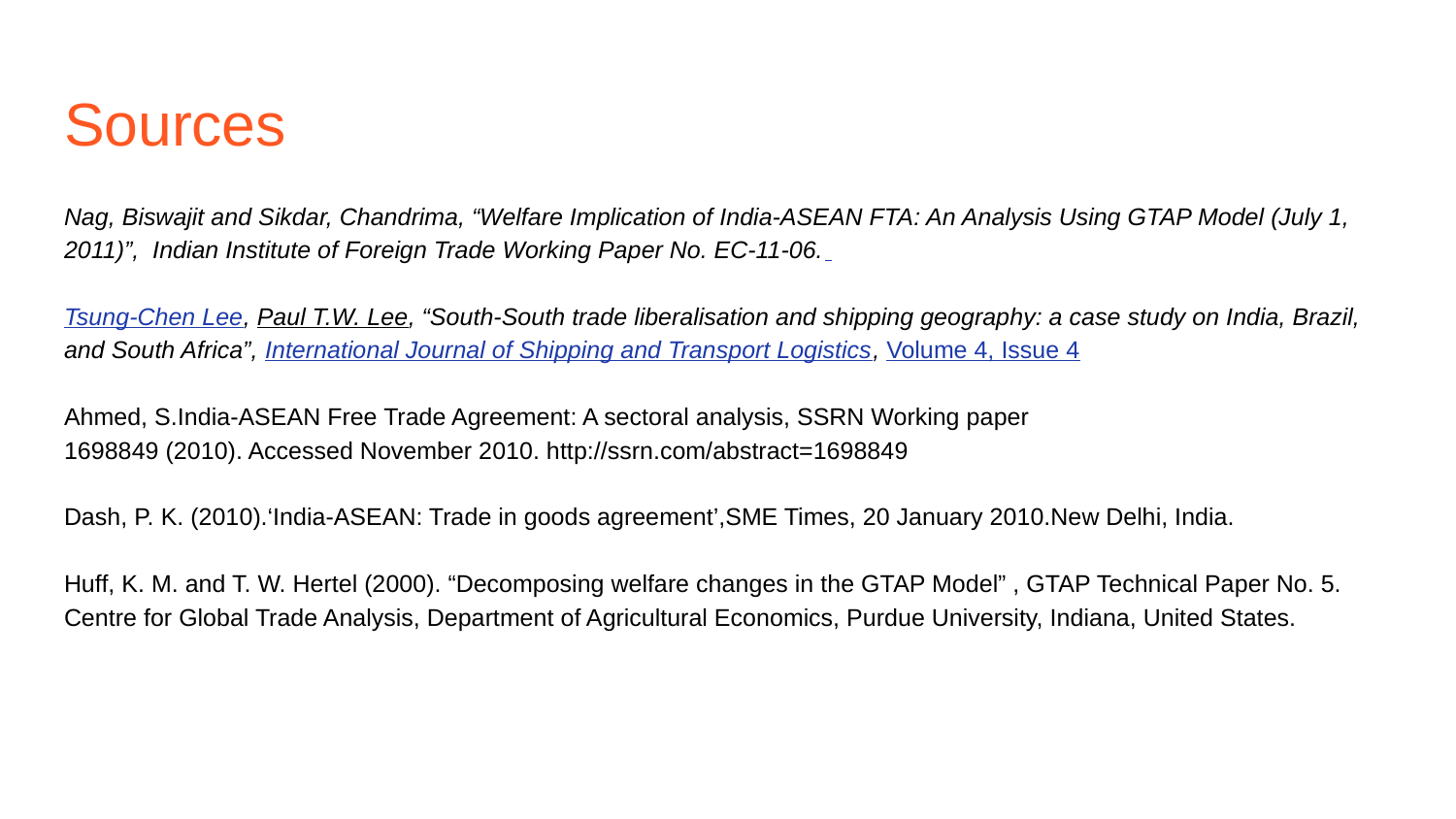

# Sources
Nag, Biswajit and Sikdar, Chandrima, “Welfare Implication of India-ASEAN FTA: An Analysis Using GTAP Model (July 1, 2011)”,  Indian Institute of Foreign Trade Working Paper No. EC-11-06.

Tsung-Chen Lee, Paul T.W. Lee, “South-South trade liberalisation and shipping geography: a case study on India, Brazil, and South Africa”, International Journal of Shipping and Transport Logistics, Volume 4, Issue 4

Ahmed, S.India-ASEAN Free Trade Agreement: A sectoral analysis, SSRN Working paper
1698849 (2010). Accessed November 2010. http://ssrn.com/abstract=1698849

Dash, P. K. (2010).‘India-ASEAN: Trade in goods agreement’,SME Times, 20 January 2010.New Delhi, India.

Huff, K. M. and T. W. Hertel (2000). “Decomposing welfare changes in the GTAP Model” , GTAP Technical Paper No. 5. Centre for Global Trade Analysis, Department of Agricultural Economics, Purdue University, Indiana, United States.